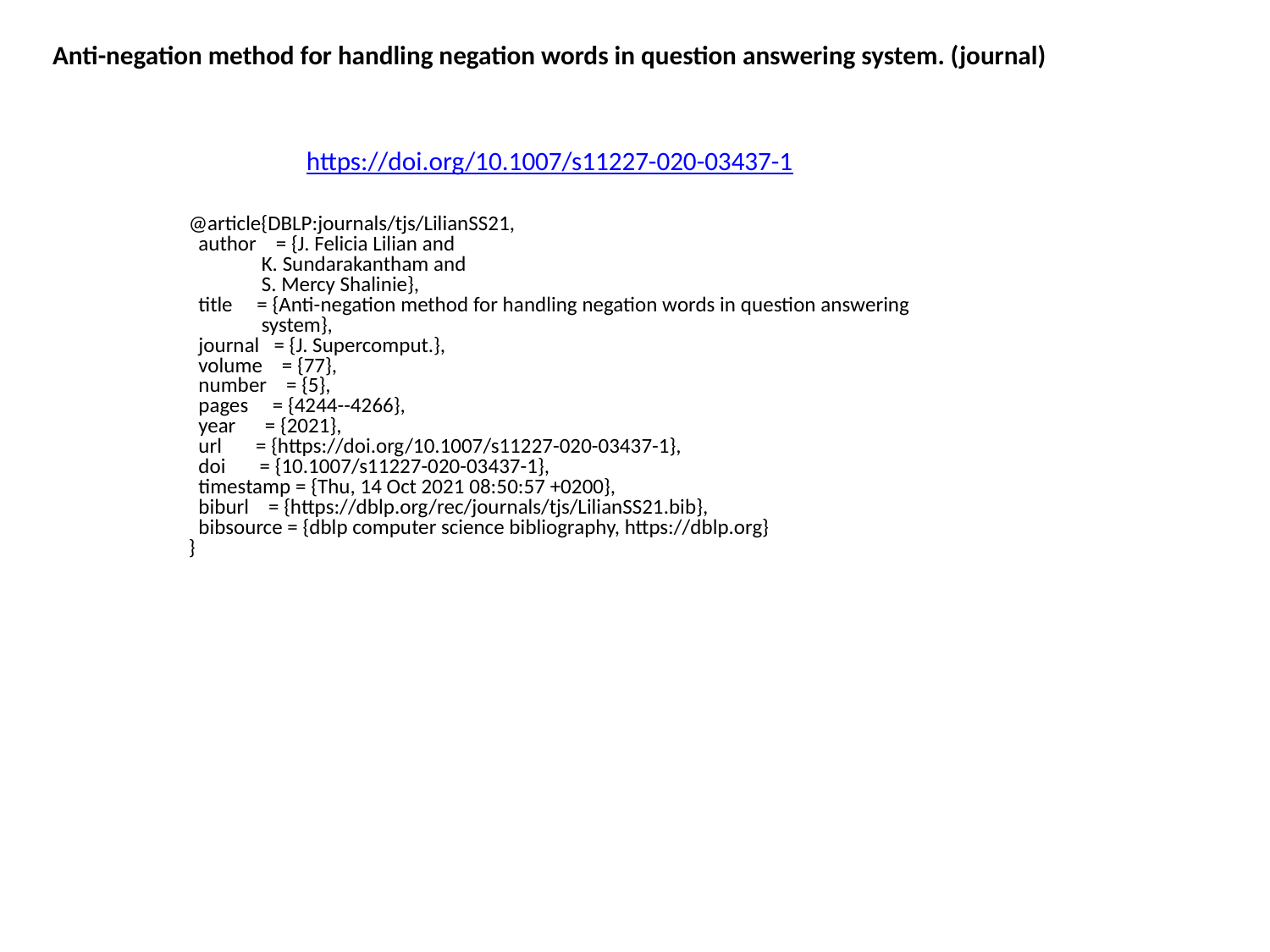

Anti-negation method for handling negation words in question answering system. (journal)

https://doi.org/10.1007/s11227-020-03437-1

@article{DBLP:journals/tjs/LilianSS21,
  author    = {J. Felicia Lilian and
               K. Sundarakantham and
               S. Mercy Shalinie},
  title     = {Anti-negation method for handling negation words in question answering
               system},
  journal   = {J. Supercomput.},
  volume    = {77},
  number    = {5},
  pages     = {4244--4266},
  year      = {2021},
  url       = {https://doi.org/10.1007/s11227-020-03437-1},
  doi       = {10.1007/s11227-020-03437-1},
  timestamp = {Thu, 14 Oct 2021 08:50:57 +0200},
  biburl    = {https://dblp.org/rec/journals/tjs/LilianSS21.bib},
  bibsource = {dblp computer science bibliography, https://dblp.org}
}